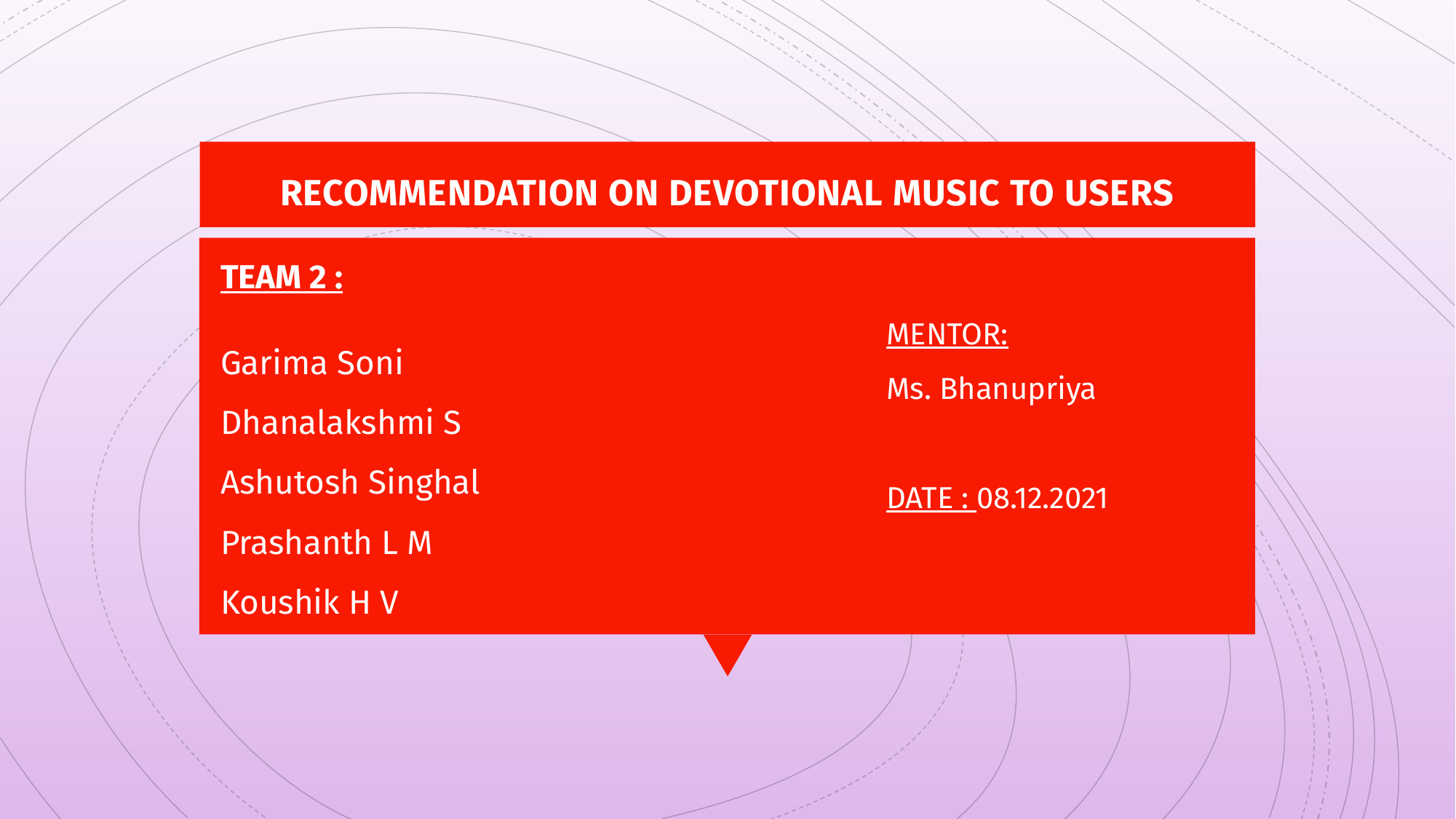

# RECOMMENDATION ON DEVOTIONAL MUSIC TO USERS
MENTOR:
Ms. Bhanupriya

DATE : 08.12.2021
TEAM 2 :

Garima Soni
Dhanalakshmi S
Ashutosh Singhal
Prashanth L M
Koushik H V